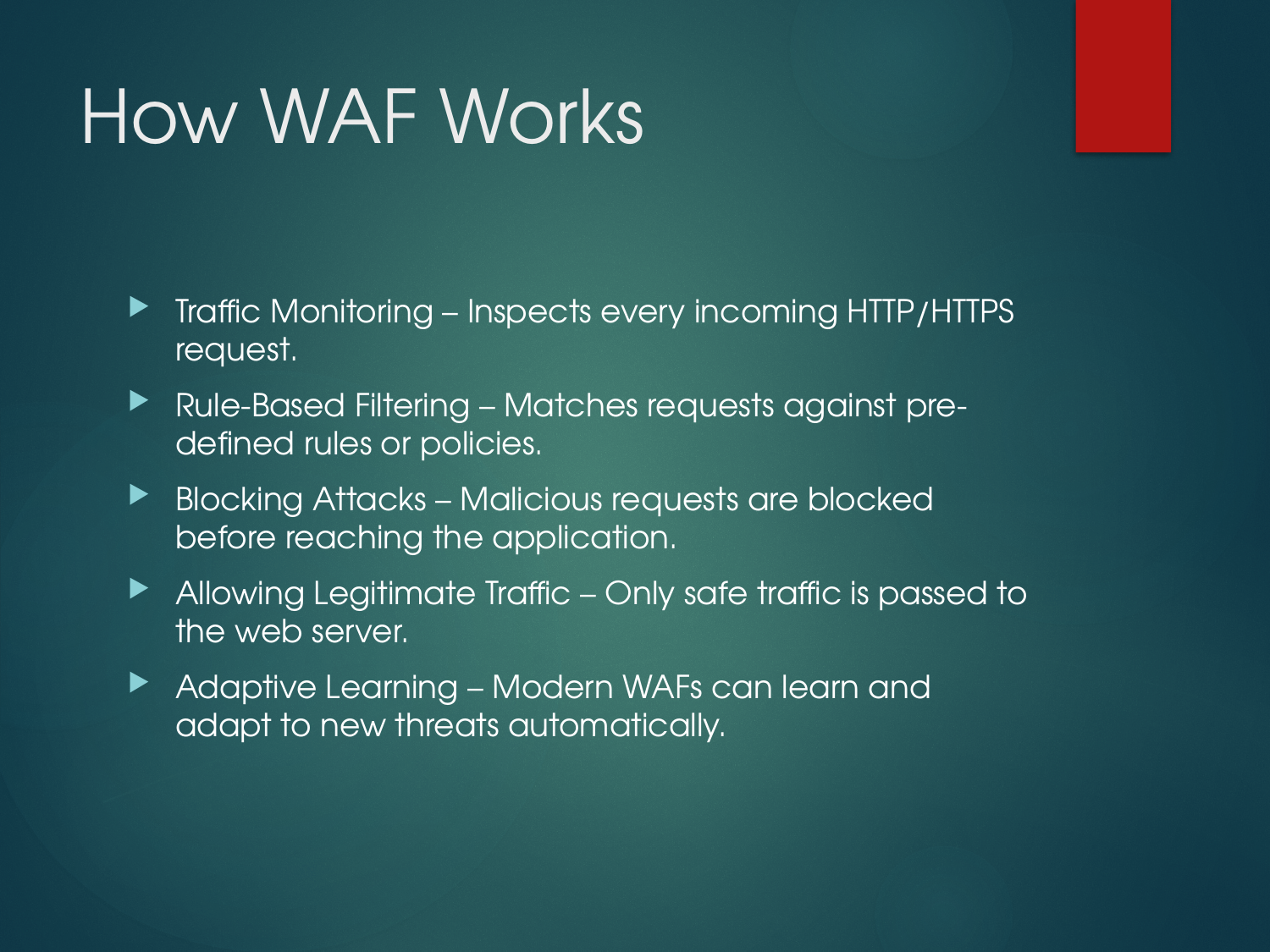

# How WAF Works
Traffic Monitoring – Inspects every incoming HTTP/HTTPS request.
Rule-Based Filtering – Matches requests against pre-defined rules or policies.
Blocking Attacks – Malicious requests are blocked before reaching the application.
Allowing Legitimate Traffic – Only safe traffic is passed to the web server.
Adaptive Learning – Modern WAFs can learn and adapt to new threats automatically.